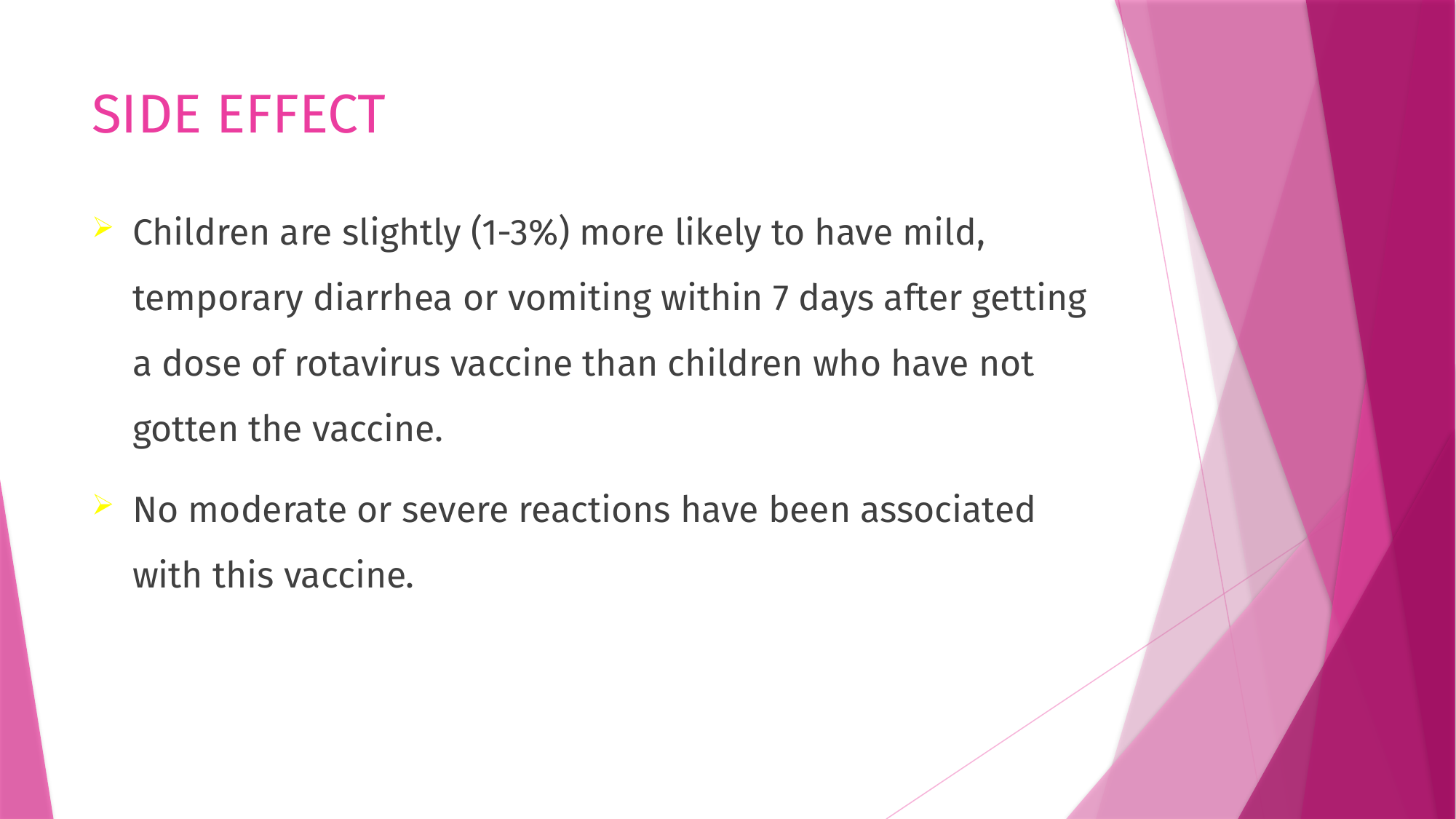

# SIDE EFFECT
Children are slightly (1-3%) more likely to have mild, temporary diarrhea or vomiting within 7 days after getting a dose of rotavirus vaccine than children who have not gotten the vaccine.
No moderate or severe reactions have been associated with this vaccine.